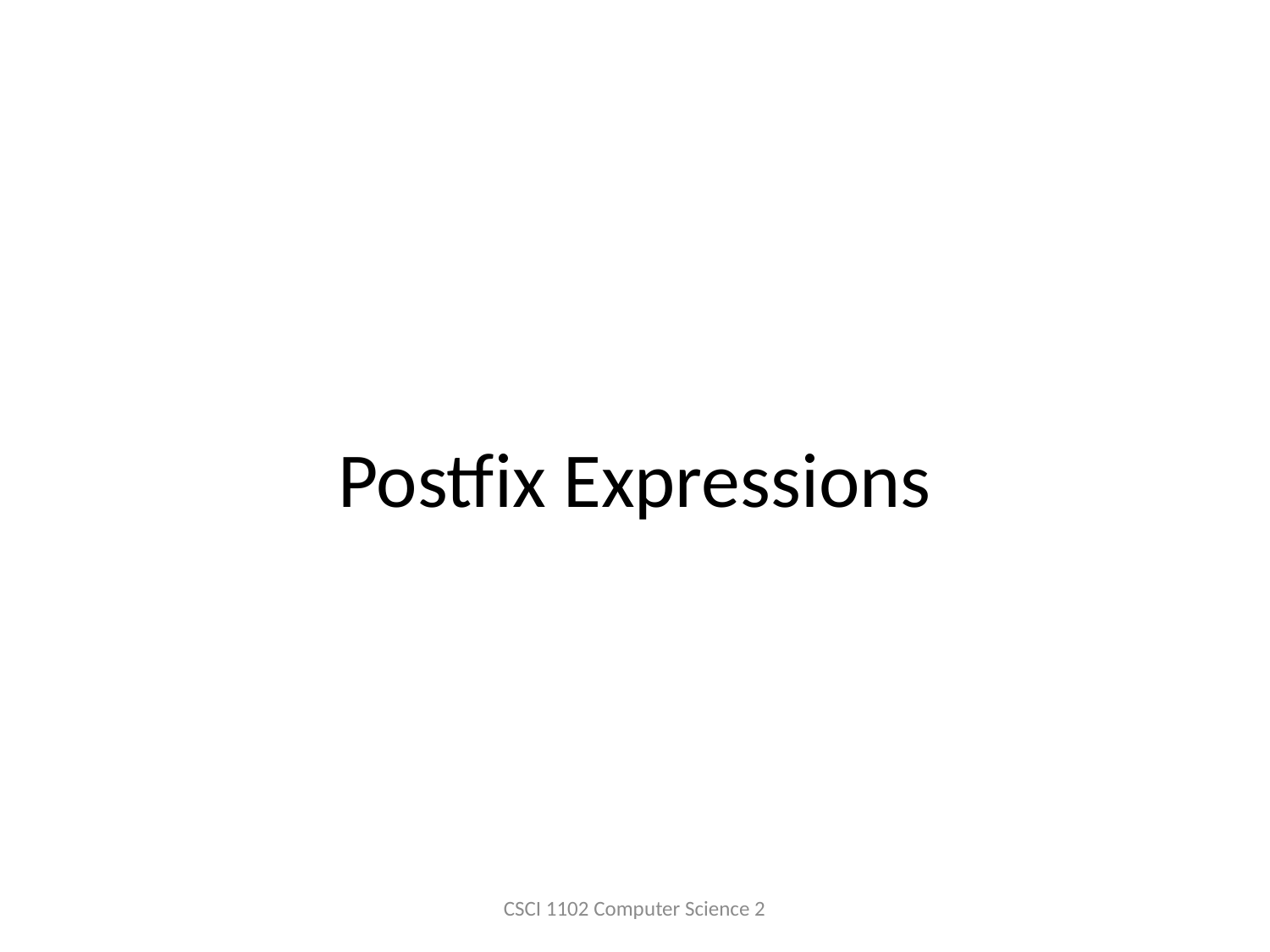

# Postfix Expressions
CSCI 1102 Computer Science 2